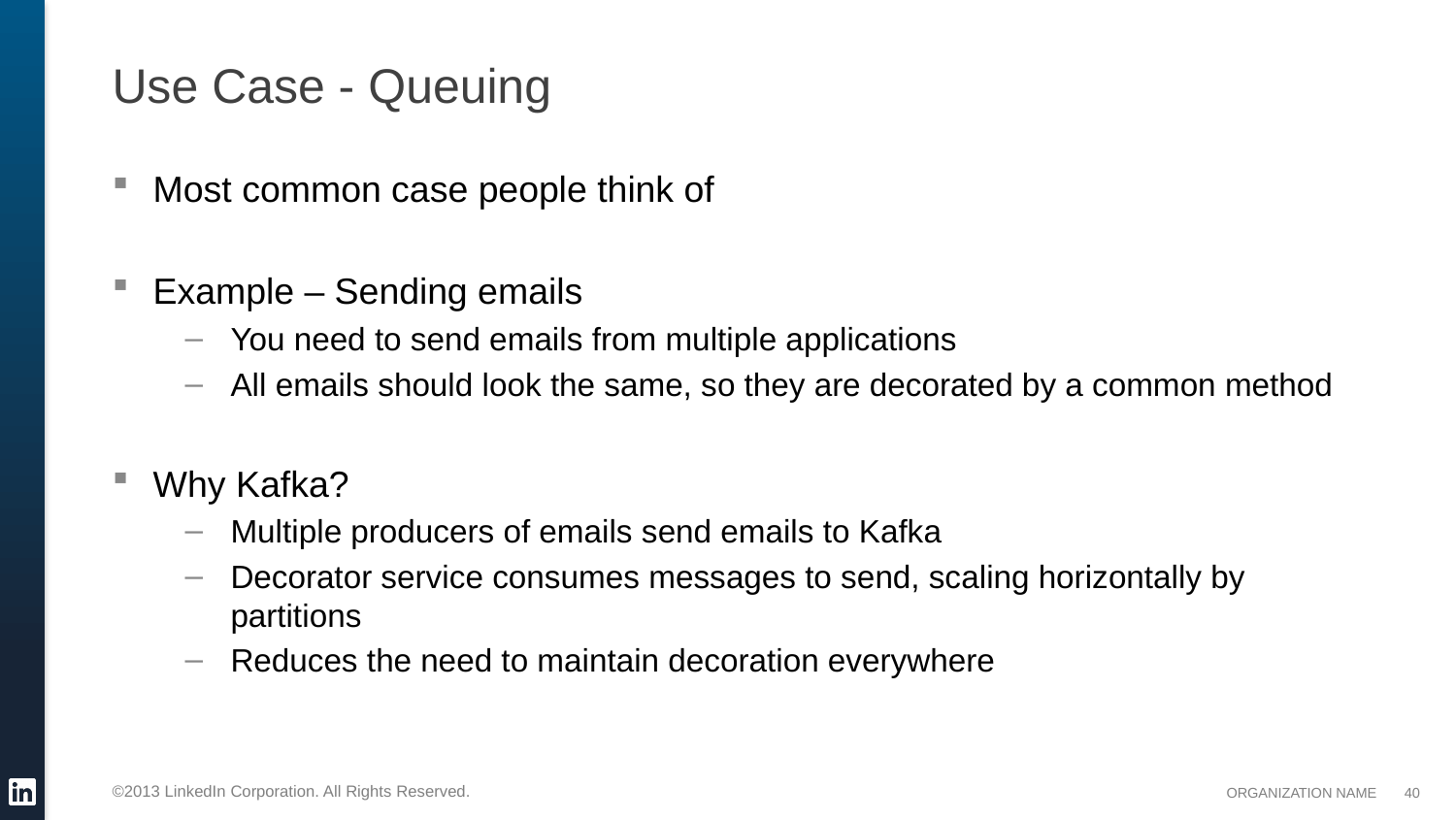

# Use Case - Queuing
Most common case people think of

Example – Sending emails
You need to send emails from multiple applications
All emails should look the same, so they are decorated by a common method

Why Kafka?
Multiple producers of emails send emails to Kafka
Decorator service consumes messages to send, scaling horizontally by partitions
Reduces the need to maintain decoration everywhere
40